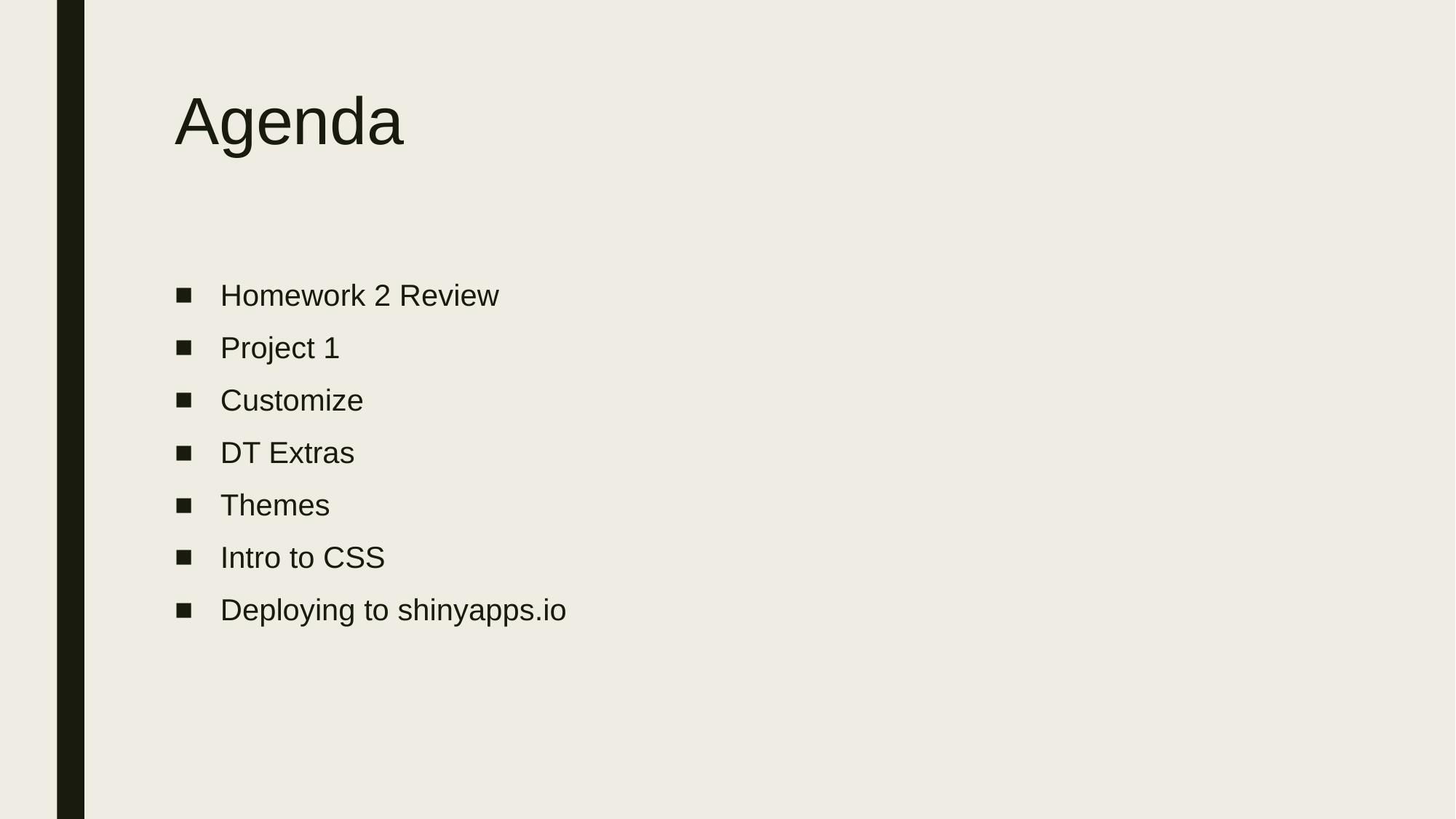

# Agenda
Homework 2 Review
Project 1
Customize
DT Extras
Themes
Intro to CSS
Deploying to shinyapps.io